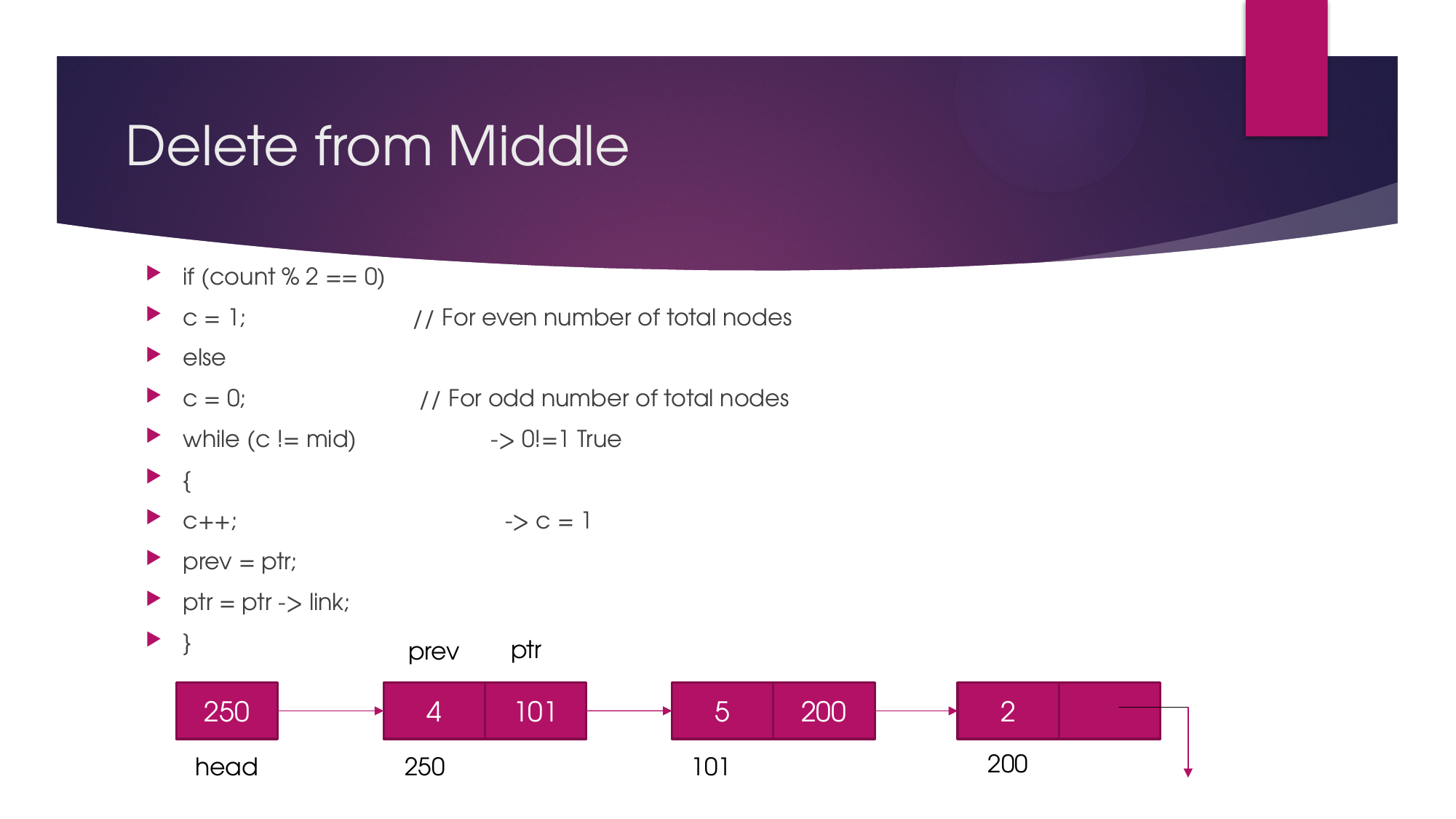

# Delete from Middle
if (count % 2 == 0)
c = 1;                          // For even number of total nodes
else
c = 0;                           // For odd number of total nodes
while (c != mid)                     -> 0!=1 True
{
c++;                                          -> c = 1
prev = ptr;
ptr = ptr -> link;
}
ptr
prev
250
4
101
5
200
2

200
head
250
101